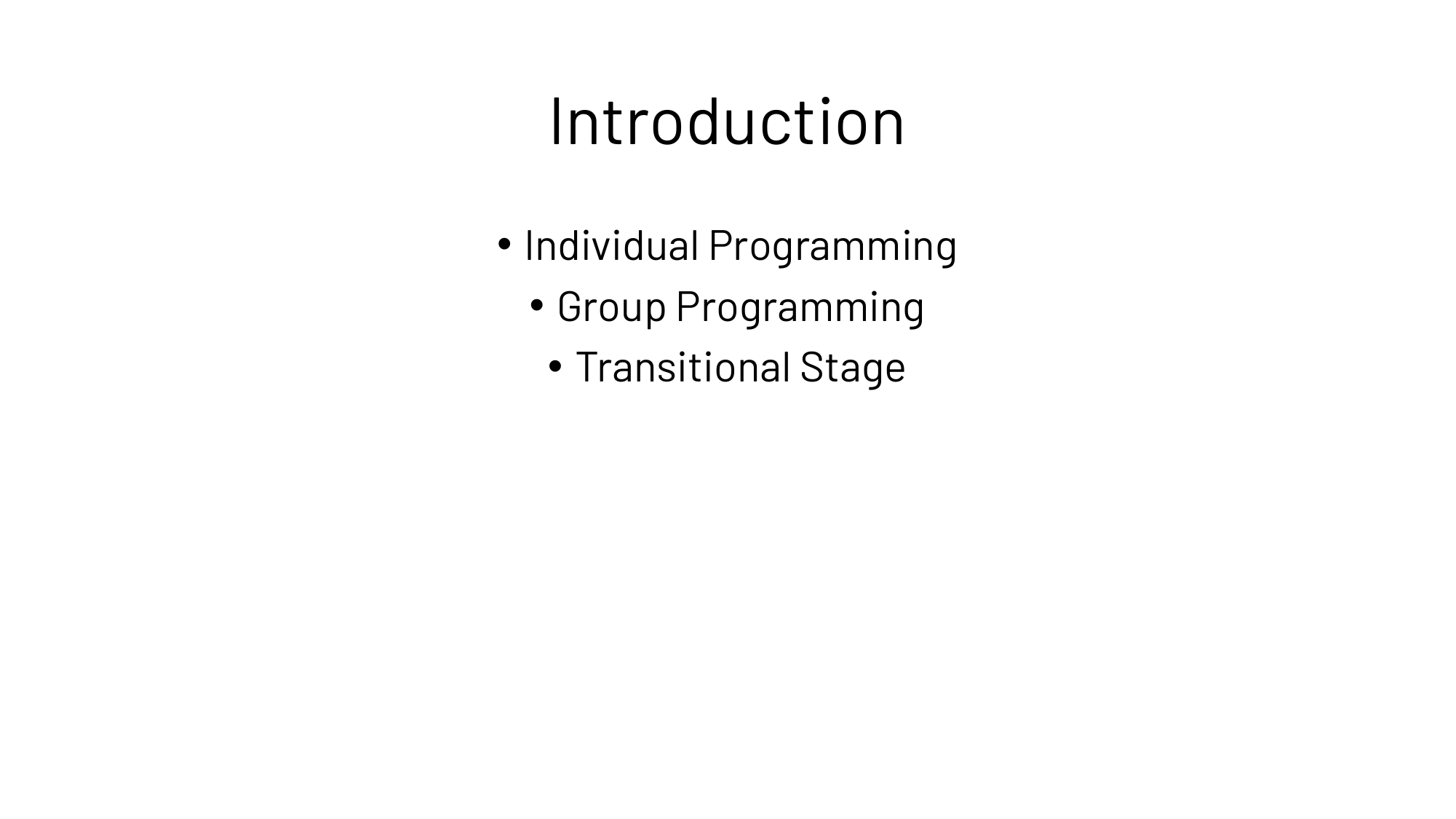

# Introduction
Individual Programming
Group Programming
Transitional Stage